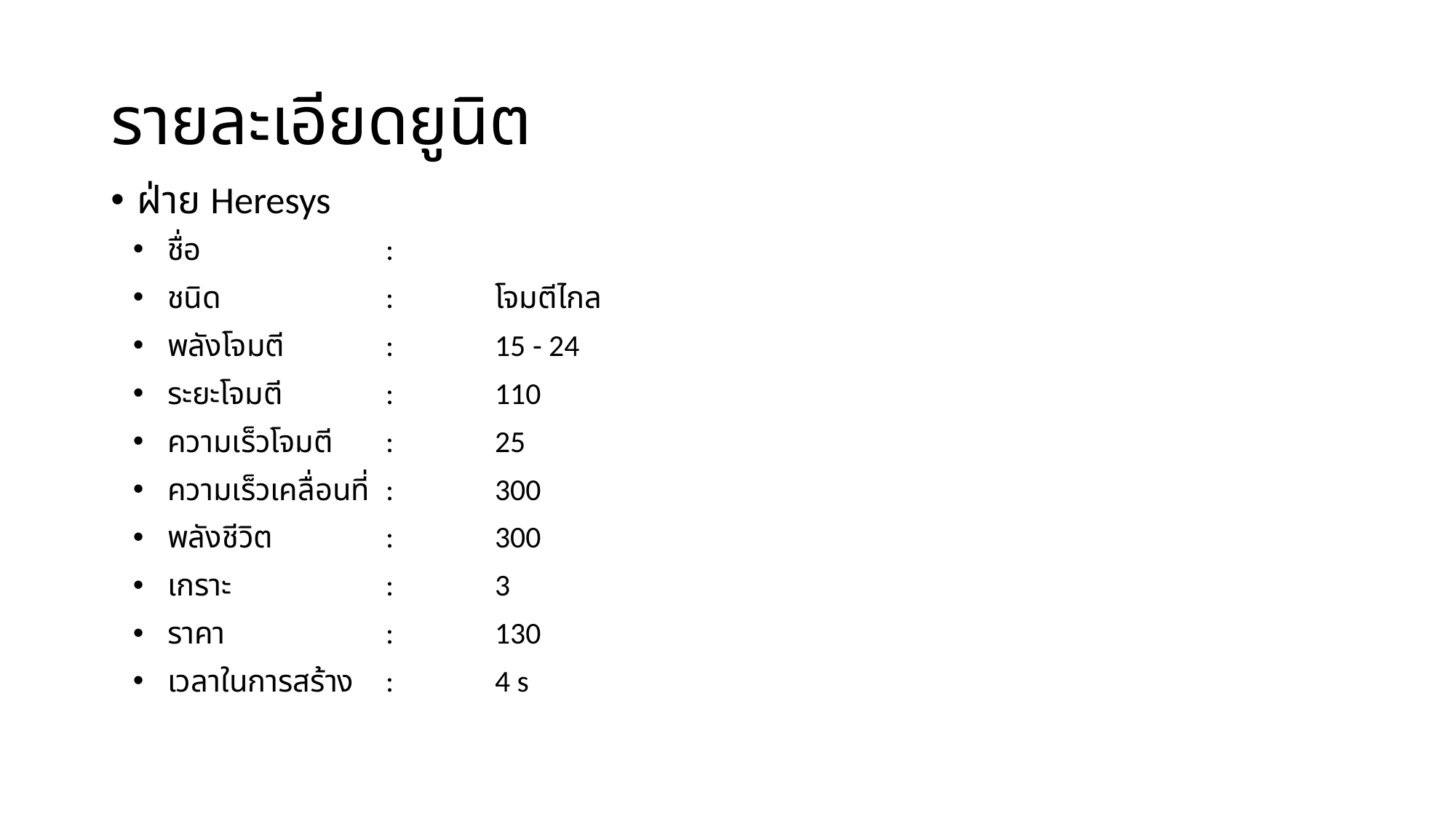

# รายละเอียดยูนิต
ฝ่าย Heresys
ชื่อ		:
ชนิด		: 	โจมตีไกล
พลังโจมตี	:	15 - 24
ระยะโจมตี	:	110
ความเร็วโจมตี	:	25
ความเร็วเคลื่อนที่	:	300
พลังชีวิต		:	300
เกราะ		:	3
ราคา		:	130
เวลาในการสร้าง	:	4 s